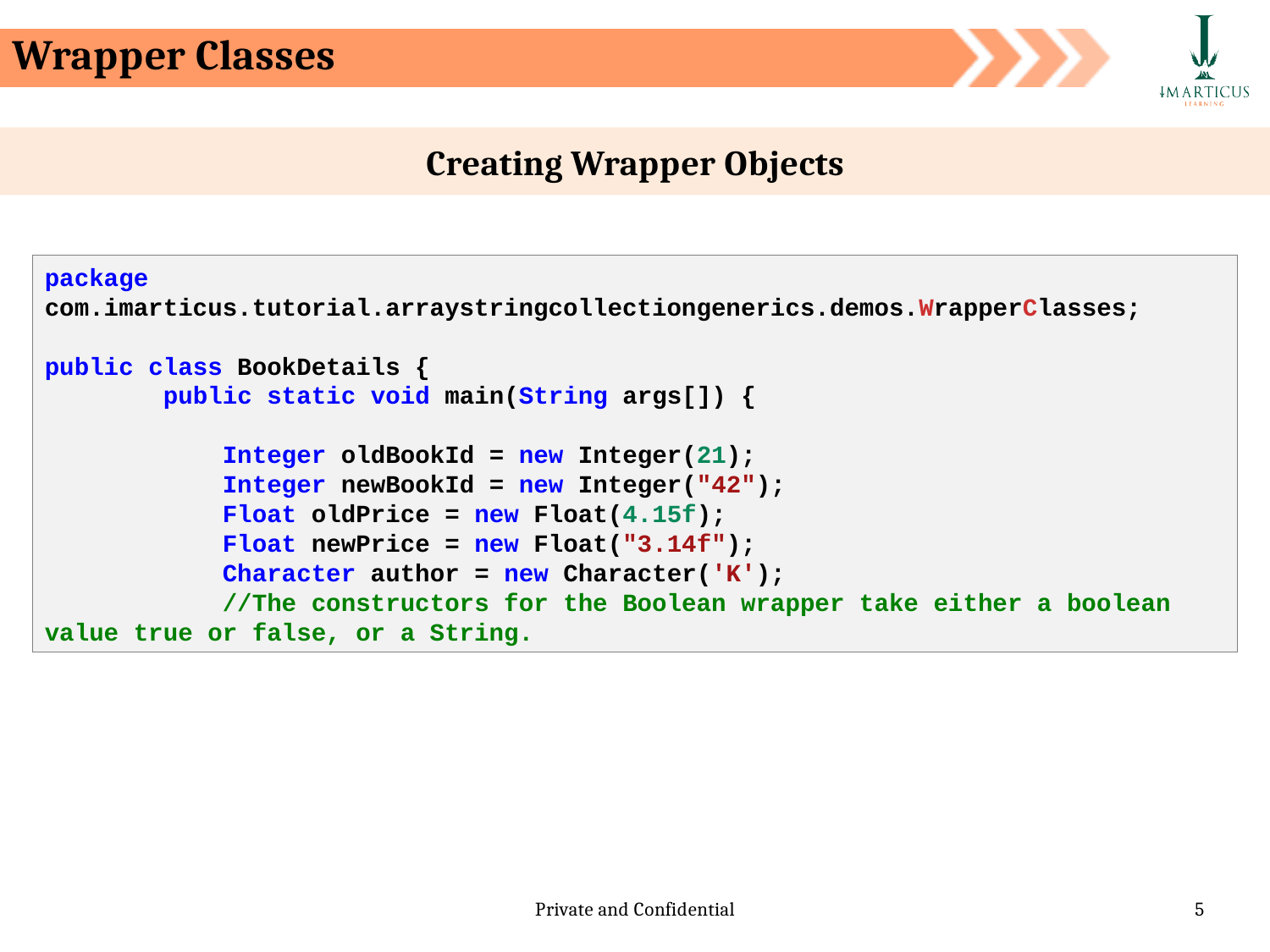

Wrapper Classes

Creating Wrapper Objects
package com.imarticus.tutorial.arraystringcollectiongenerics.demos.WrapperClasses;
public class BookDetails {
        public static void main(String args[]) {

            Integer oldBookId = new Integer(21);
            Integer newBookId = new Integer("42");
            Float oldPrice = new Float(4.15f);
            Float newPrice = new Float("3.14f");
            Character author = new Character('K');
            //The constructors for the Boolean wrapper take either a boolean value true or false, or a String.